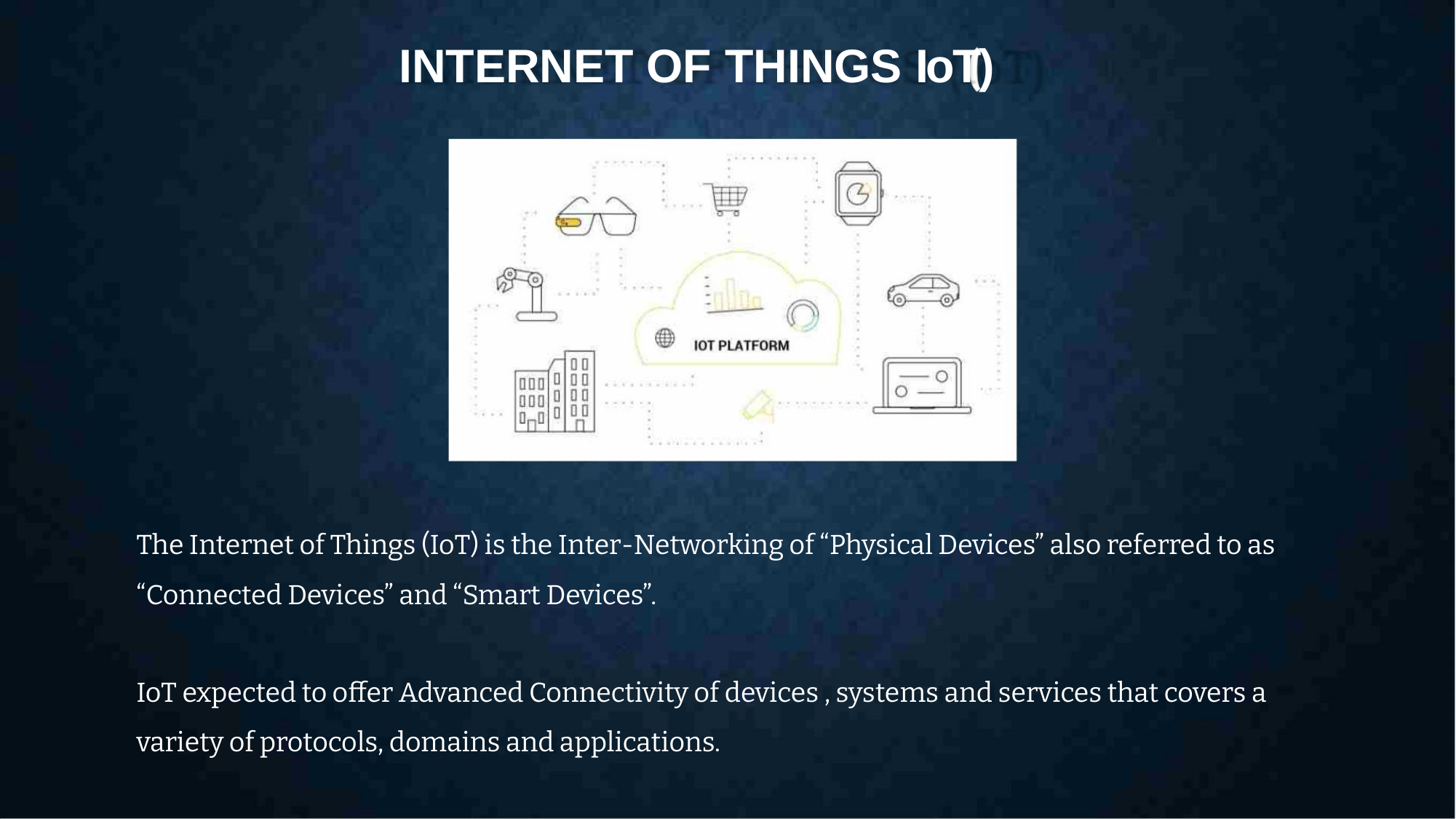

INTERNET OF THINGS IoT)
The Internet of Things (IoT) is the Inter-Networking of “Physical Devices” also referred to as
“Connected Devices” and “Smart Devices”.
IoT expected to offer Advanced Connectivity of devices , systems and services that covers a
variety of protocols, domains and applications.